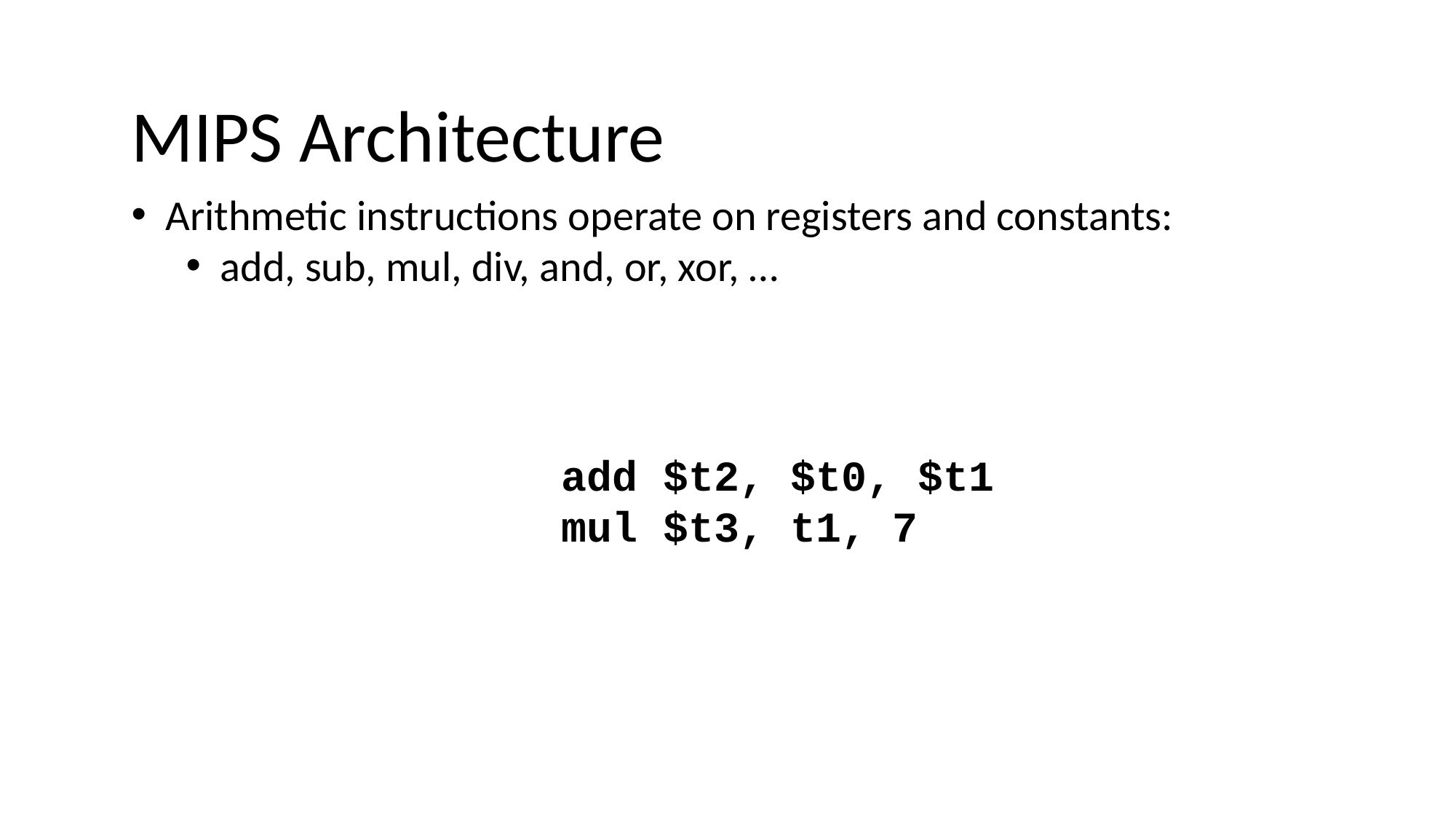

MIPS Architecture
Arithmetic instructions operate on registers and constants:
add, sub, mul, div, and, or, xor, …
add $t2, $t0, $t1
mul $t3, t1, 7